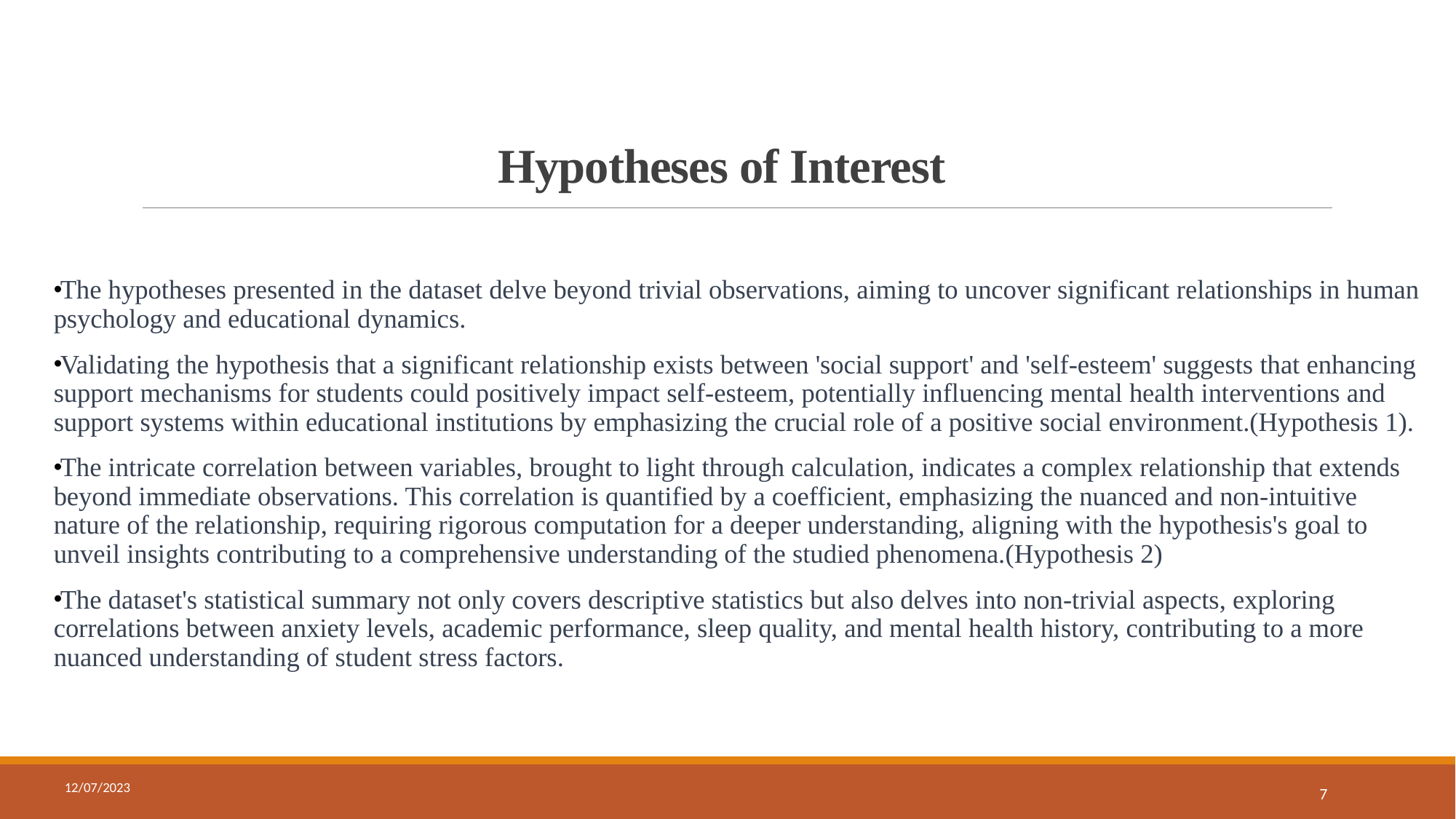

# Hypotheses of Interest

The hypotheses presented in the dataset delve beyond trivial observations, aiming to uncover significant relationships in human psychology and educational dynamics.
Validating the hypothesis that a significant relationship exists between 'social support' and 'self-esteem' suggests that enhancing support mechanisms for students could positively impact self-esteem, potentially influencing mental health interventions and support systems within educational institutions by emphasizing the crucial role of a positive social environment.(Hypothesis 1).
The intricate correlation between variables, brought to light through calculation, indicates a complex relationship that extends beyond immediate observations. This correlation is quantified by a coefficient, emphasizing the nuanced and non-intuitive nature of the relationship, requiring rigorous computation for a deeper understanding, aligning with the hypothesis's goal to unveil insights contributing to a comprehensive understanding of the studied phenomena.(Hypothesis 2)
The dataset's statistical summary not only covers descriptive statistics but also delves into non-trivial aspects, exploring correlations between anxiety levels, academic performance, sleep quality, and mental health history, contributing to a more nuanced understanding of student stress factors.

12/07/2023
7